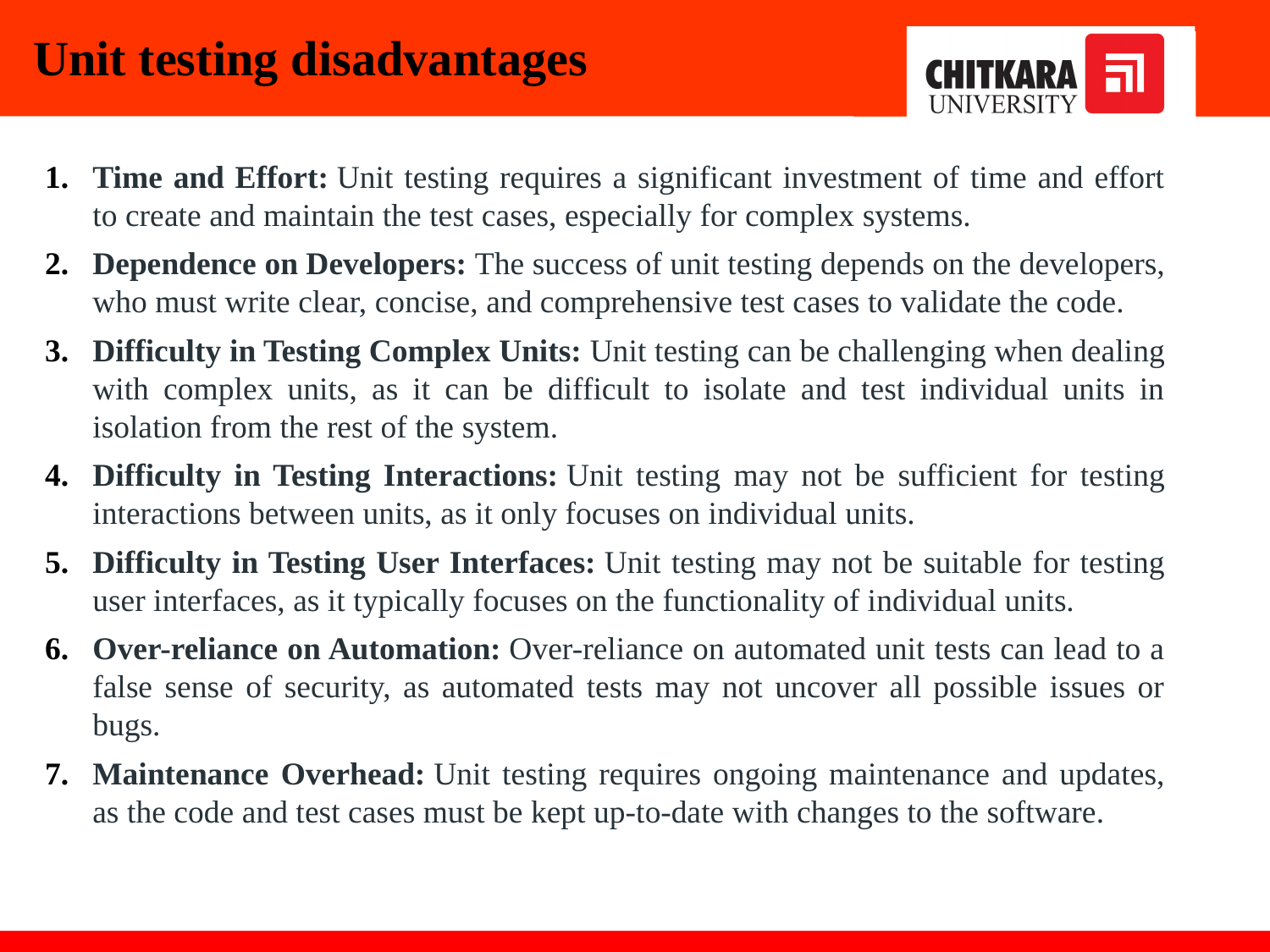

Unit testing disadvantages
Time and Effort: Unit testing requires a significant investment of time and effort to create and maintain the test cases, especially for complex systems.
Dependence on Developers: The success of unit testing depends on the developers, who must write clear, concise, and comprehensive test cases to validate the code.
Difficulty in Testing Complex Units: Unit testing can be challenging when dealing with complex units, as it can be difficult to isolate and test individual units in isolation from the rest of the system.
Difficulty in Testing Interactions: Unit testing may not be sufficient for testing interactions between units, as it only focuses on individual units.
Difficulty in Testing User Interfaces: Unit testing may not be suitable for testing user interfaces, as it typically focuses on the functionality of individual units.
Over-reliance on Automation: Over-reliance on automated unit tests can lead to a false sense of security, as automated tests may not uncover all possible issues or bugs.
Maintenance Overhead: Unit testing requires ongoing maintenance and updates, as the code and test cases must be kept up-to-date with changes to the software.